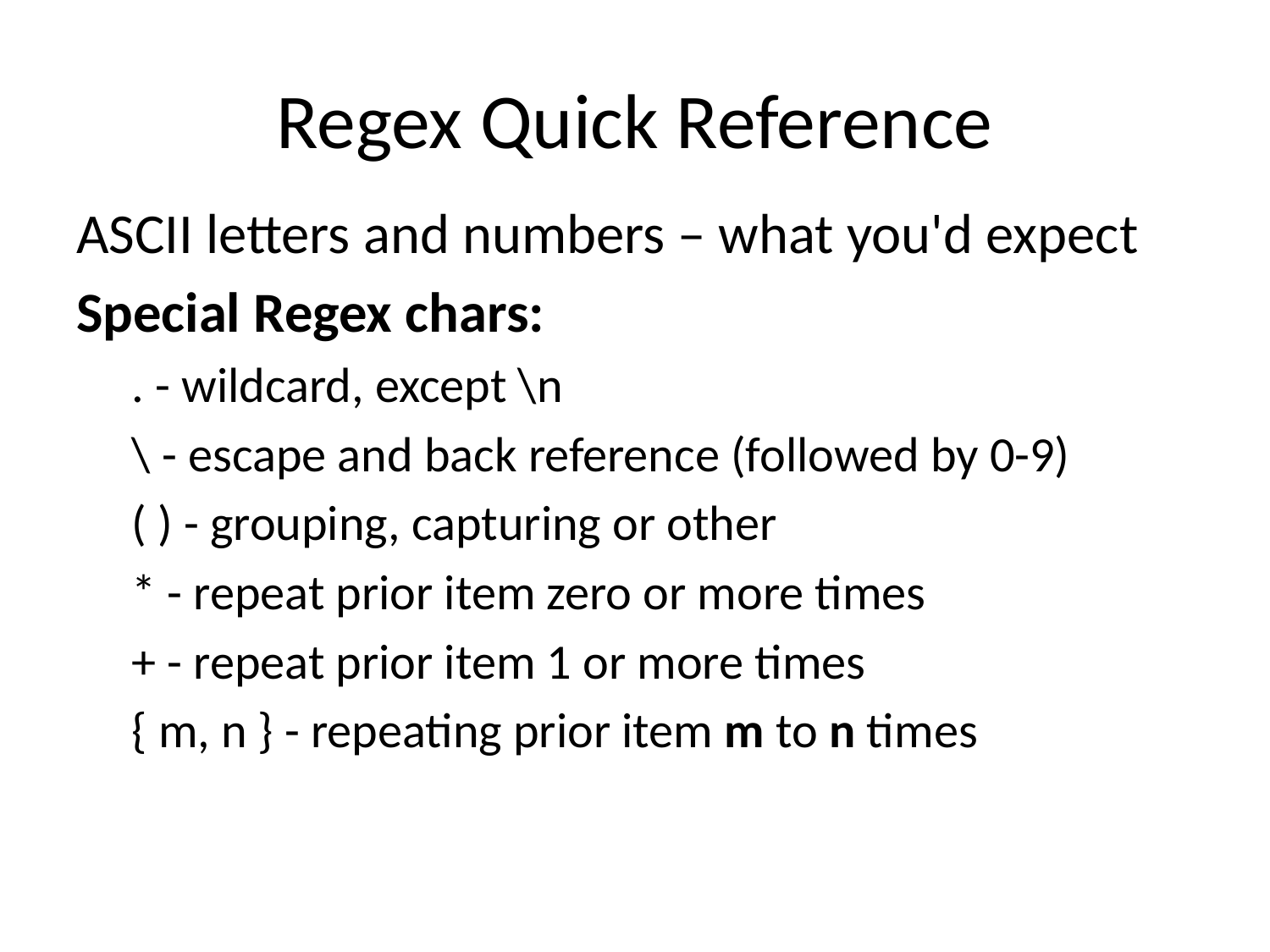

# Regex Quick Reference
ASCII letters and numbers – what you'd expect
Special Regex chars:
. - wildcard, except \n
\ - escape and back reference (followed by 0-9)
( ) - grouping, capturing or other
* - repeat prior item zero or more times
+ - repeat prior item 1 or more times
{ m, n } - repeating prior item m to n times